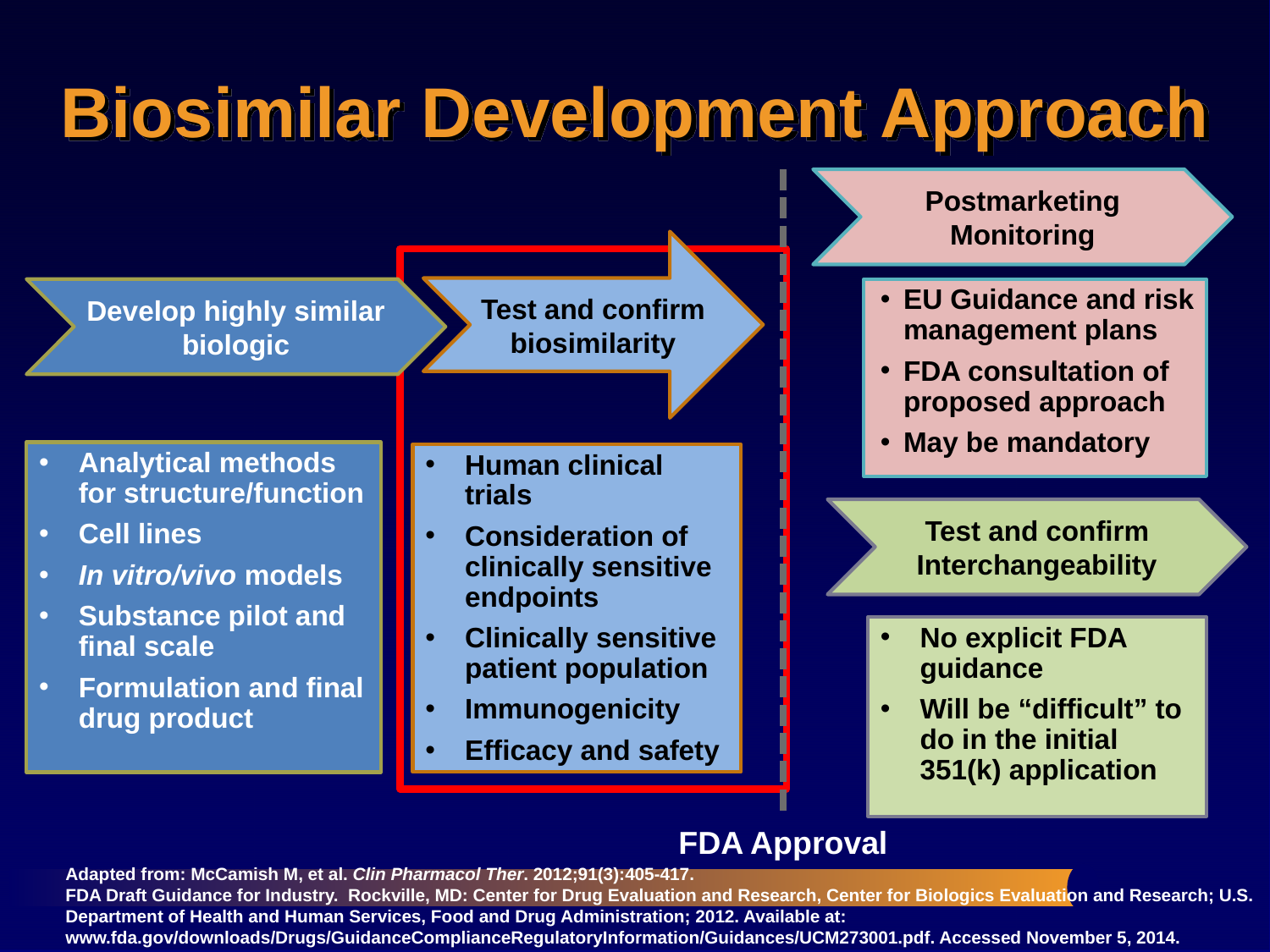

# Biosimilar Development Approach
Postmarketing Monitoring
Test and confirm biosimilarity

Develop highly similar biologic
EU Guidance and risk management plans
FDA consultation of proposed approach
May be mandatory
Analytical methods for structure/function
Cell lines
In vitro/vivo models
Substance pilot and final scale
Formulation and final drug product

Human clinical trials
Consideration of clinically sensitive endpoints
Clinically sensitive patient population
Immunogenicity
Efficacy and safety
Test and confirm Interchangeability
No explicit FDA guidance
Will be “difficult” to do in the initial 351(k) application
FDA Approval
Adapted from: McCamish M, et al. Clin Pharmacol Ther. 2012;91(3):405-417.
FDA Draft Guidance for Industry.  Rockville, MD: Center for Drug Evaluation and Research, Center for Biologics Evaluation and Research; U.S. Department of Health and Human Services, Food and Drug Administration; 2012. Available at: www.fda.gov/downloads/Drugs/GuidanceComplianceRegulatoryInformation/Guidances/UCM273001.pdf. Accessed November 5, 2014.